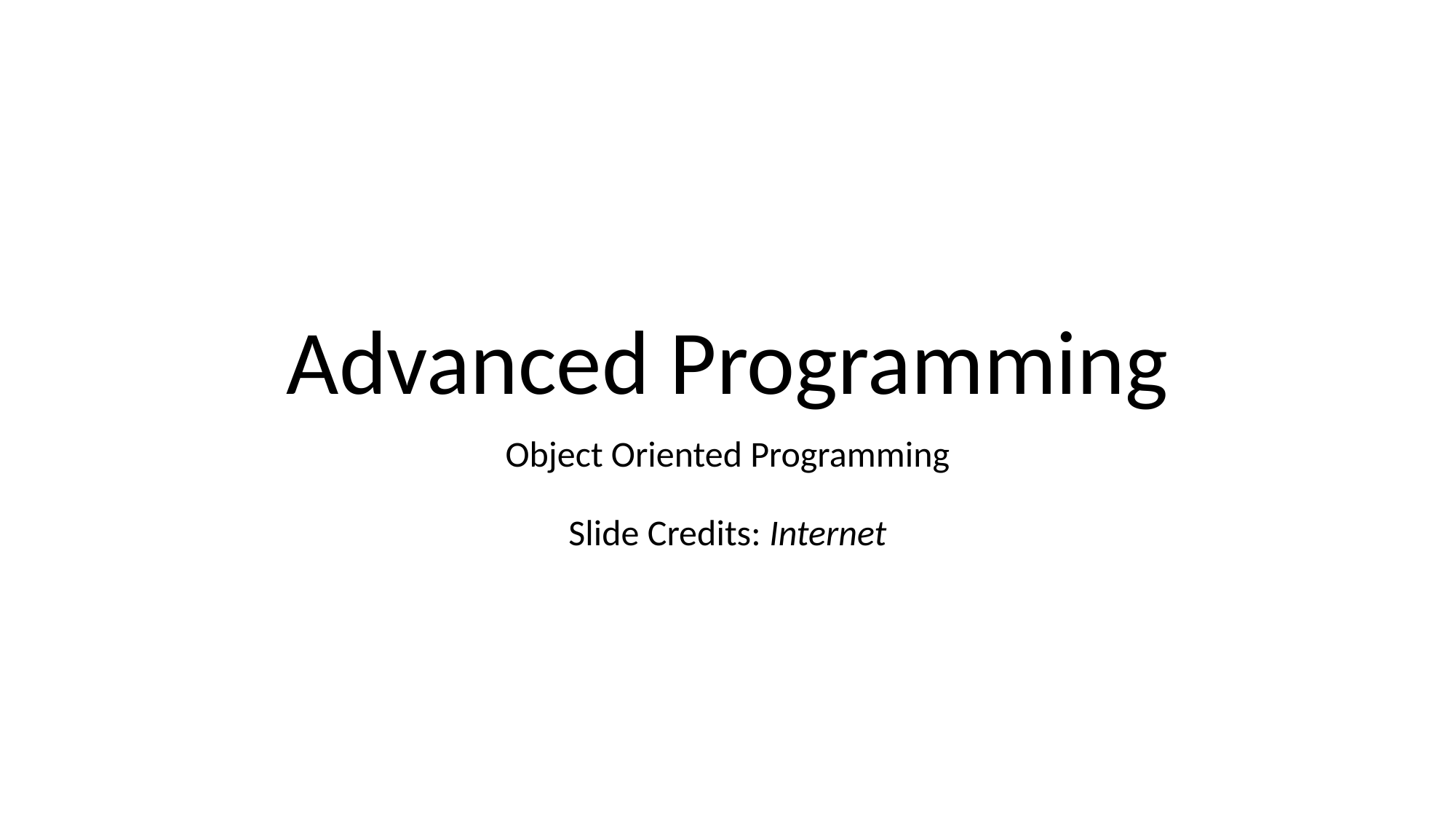

# Advanced Programming
Object Oriented Programming

Slide Credits: Internet